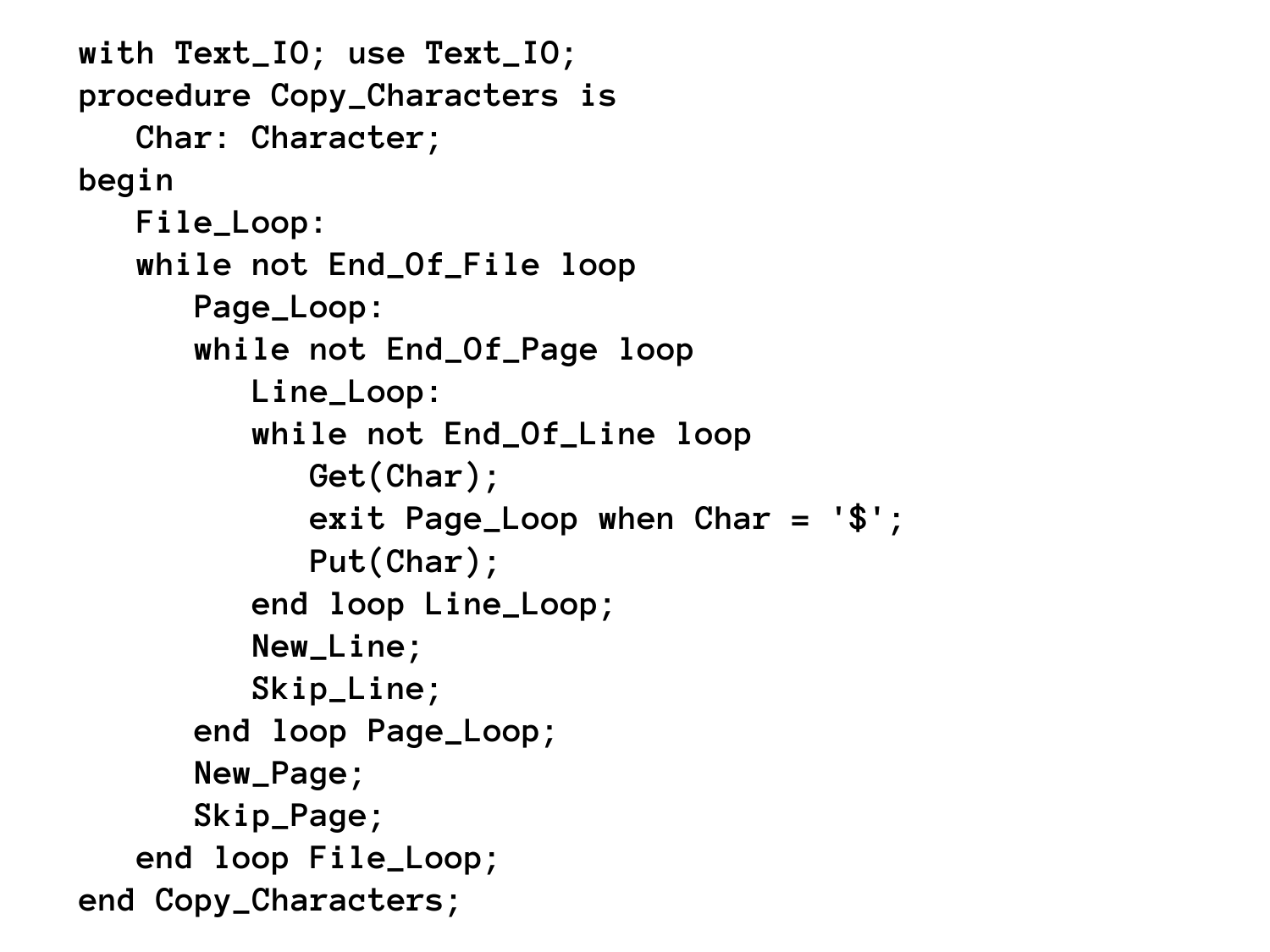

with Text_IO; use Text_IO;
procedure Copy_Characters is
   Char: Character;
begin
   File_Loop:
   while not End_Of_File loop
      Page_Loop:
      while not End_Of_Page loop
         Line_Loop:
         while not End_Of_Line loop
            Get(Char);
            exit Page_Loop when Char = '$';
            Put(Char);
         end loop Line_Loop;
         New_Line;
         Skip_Line;
      end loop Page_Loop;
      New_Page;
      Skip_Page;
   end loop File_Loop;
end Copy_Characters;